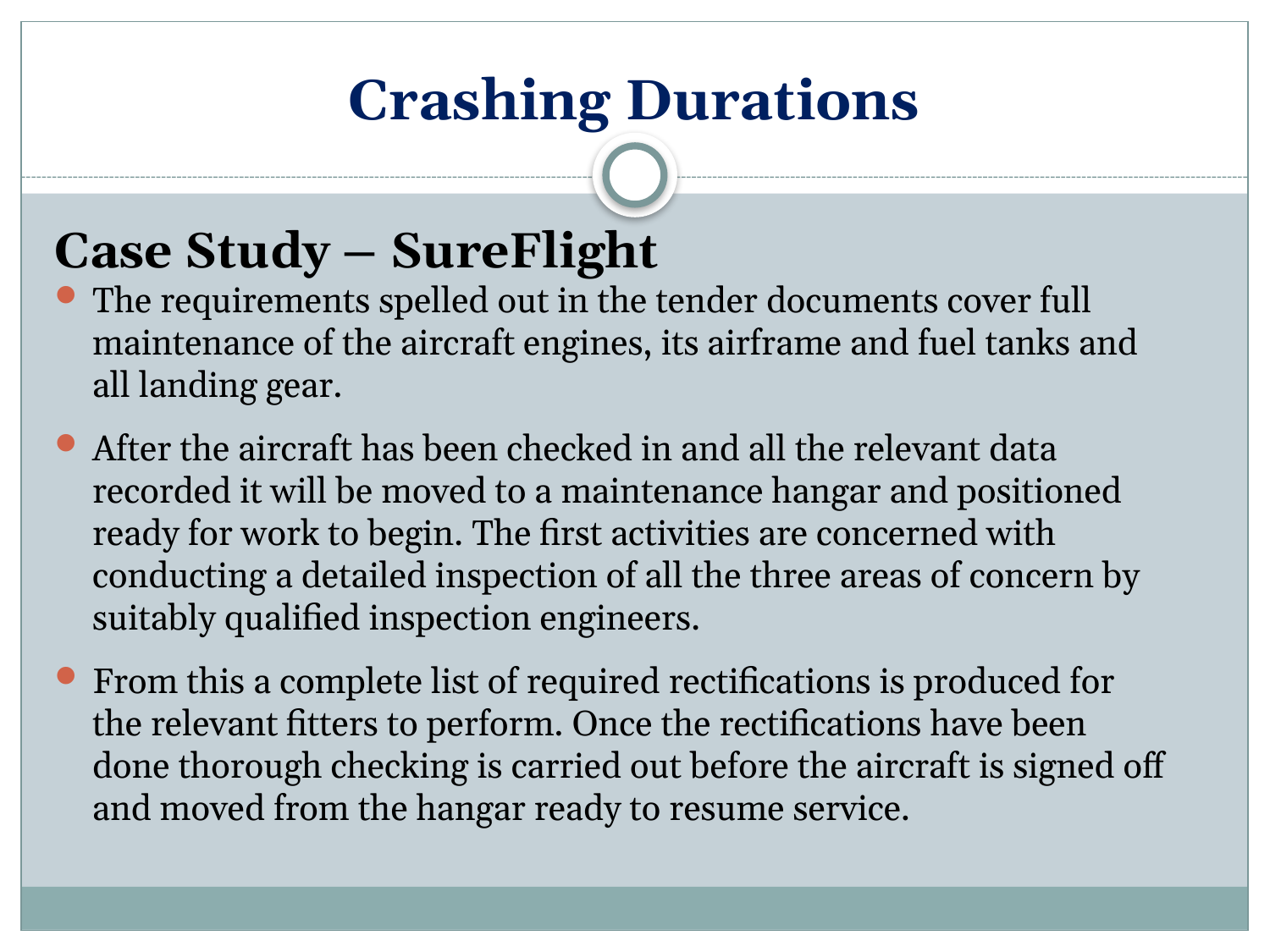

# Crashing Durations
Case Study – SureFlight
The requirements spelled out in the tender documents cover full maintenance of the aircraft engines, its airframe and fuel tanks and all landing gear.
After the aircraft has been checked in and all the relevant data recorded it will be moved to a maintenance hangar and positioned ready for work to begin. The first activities are concerned with conducting a detailed inspection of all the three areas of concern by suitably qualified inspection engineers.
From this a complete list of required rectifications is produced for the relevant fitters to perform. Once the rectifications have been done thorough checking is carried out before the aircraft is signed off and moved from the hangar ready to resume service.